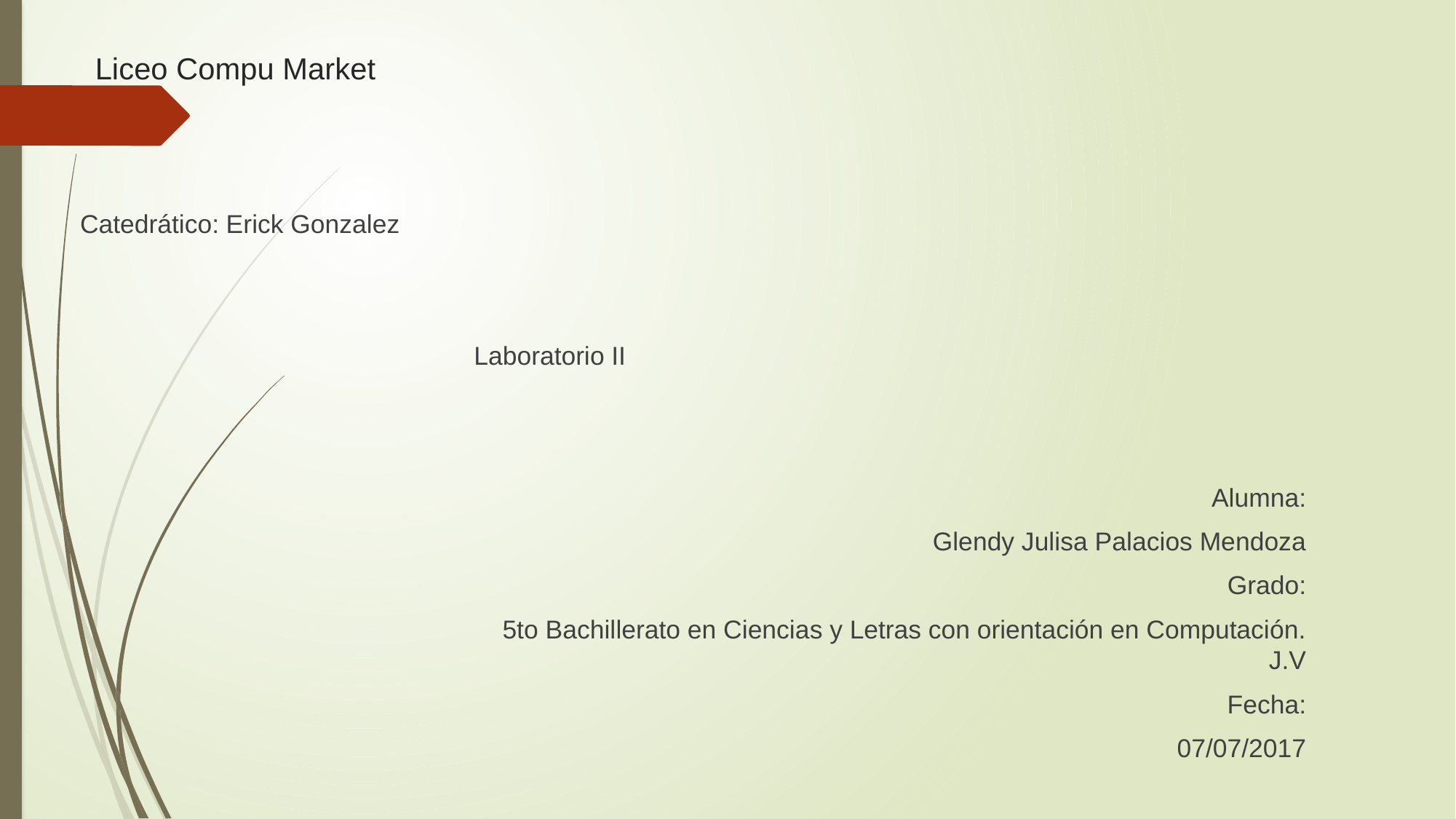

# Liceo Compu Market
 Catedrático: Erick Gonzalez

Laboratorio II

Alumna:
Glendy Julisa Palacios Mendoza
Grado:
5to Bachillerato en Ciencias y Letras con orientación en Computación. J.V
Fecha:
07/07/2017